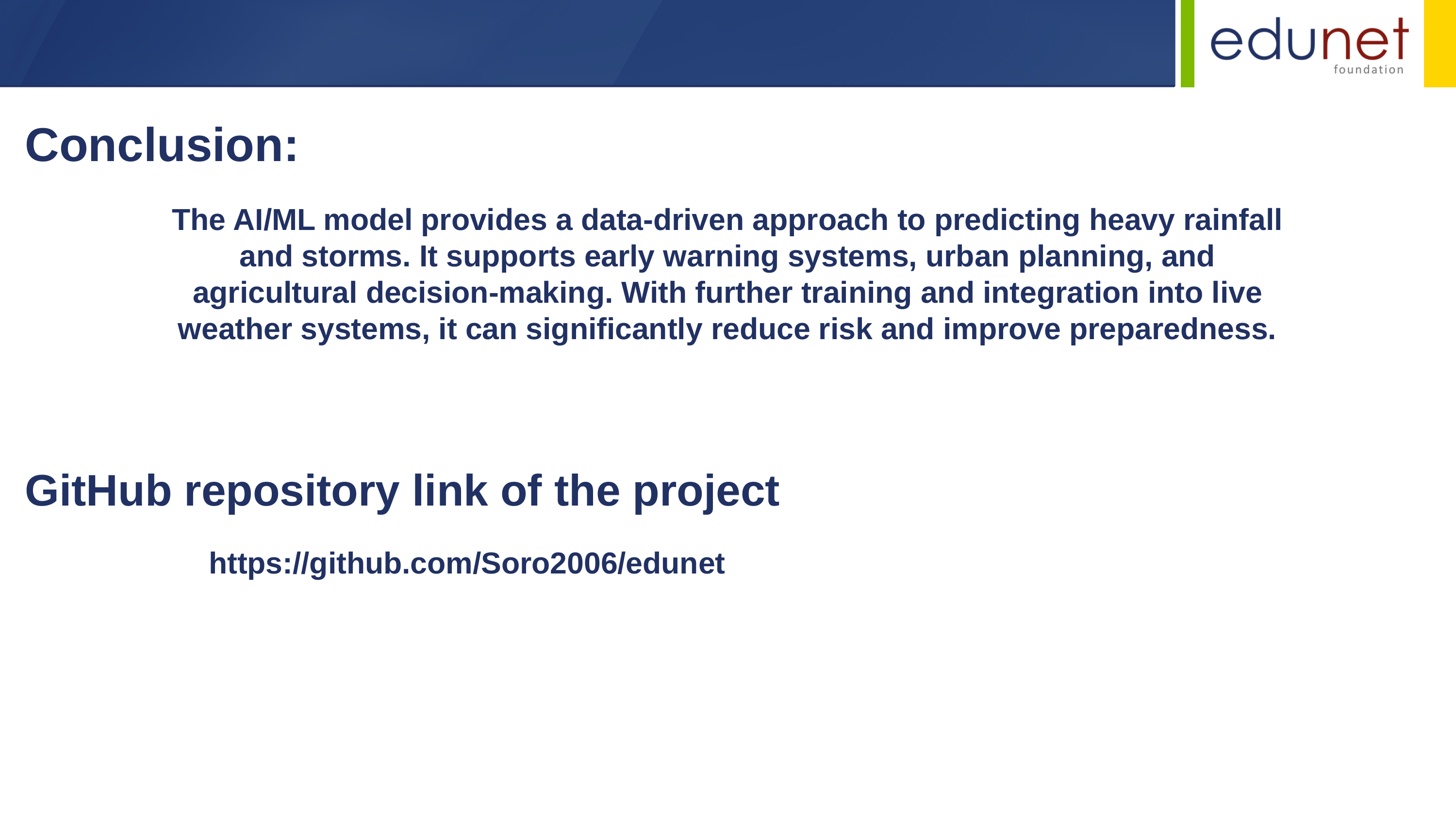

Conclusion:
The AI/ML model provides a data-driven approach to predicting heavy rainfall and storms. It supports early warning systems, urban planning, and agricultural decision-making. With further training and integration into live weather systems, it can significantly reduce risk and improve preparedness.
GitHub repository link of the project
https://github.com/Soro2006/edunet